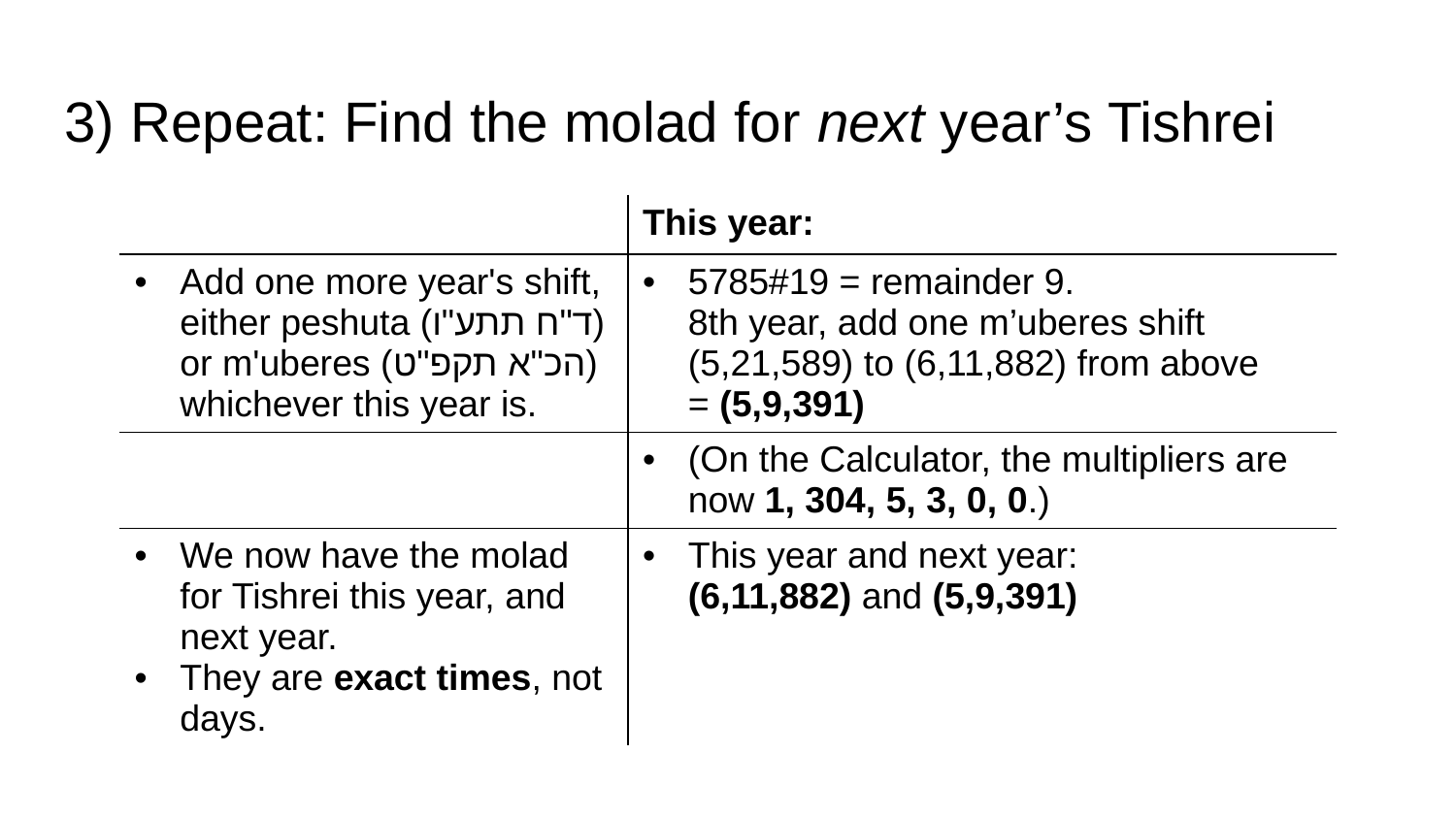

# 3) Repeat: Find the molad for next year’s Tishrei
|  | This year: |
| --- | --- |
| Add one more year's shift, either peshuta (ד"ח תתע"ו) or m'uberes (הכ"א תקפ"ט) whichever this year is. | 5785#19 = remainder 9. 8th year, add one m’uberes shift (5,21,589) to (6,11,882) from above = (5,9,391) |
|  | (On the Calculator, the multipliers are now 1, 304, 5, 3, 0, 0.) |
| We now have the molad for Tishrei this year, and next year. They are exact times, not days. | This year and next year: (6,11,882) and (5,9,391) |